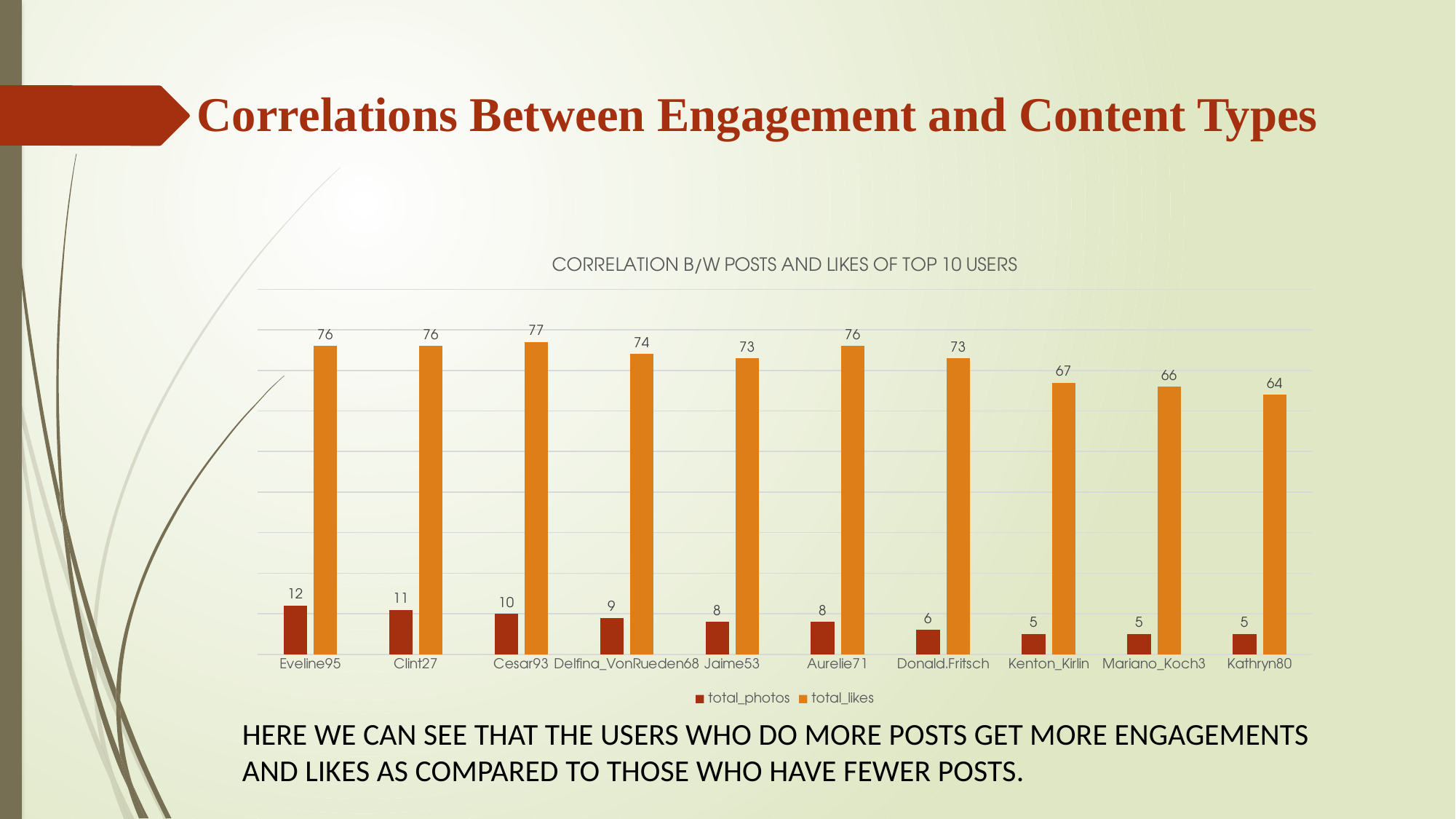

# Correlations Between Engagement and Content Types

### Chart: CORRELATION B/W POSTS AND LIKES OF TOP 10 USERS

| Category | total_photos | total_likes |
|---|---|---|
| Eveline95 | 12.0 | 76.0 |
| Clint27 | 11.0 | 76.0 |
| Cesar93 | 10.0 | 77.0 |
| Delfina_VonRueden68 | 9.0 | 74.0 |
| Jaime53 | 8.0 | 73.0 |
| Aurelie71 | 8.0 | 76.0 |
| Donald.Fritsch | 6.0 | 73.0 |
| Kenton_Kirlin | 5.0 | 67.0 |
| Mariano_Koch3 | 5.0 | 66.0 |
| Kathryn80 | 5.0 | 64.0 |
HERE WE CAN SEE THAT THE USERS WHO DO MORE POSTS GET MORE ENGAGEMENTS AND LIKES AS COMPARED TO THOSE WHO HAVE FEWER POSTS.